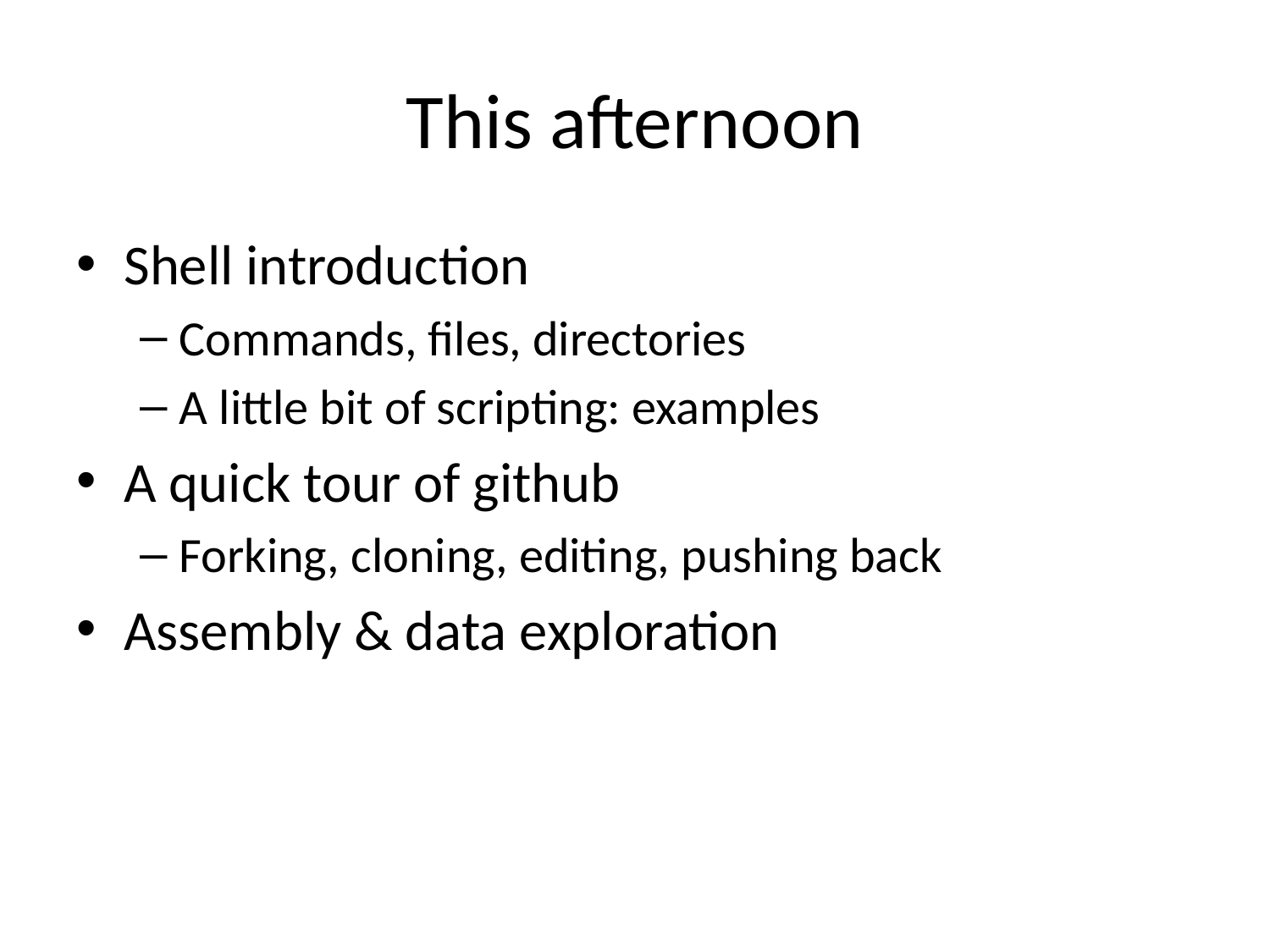

# This afternoon
Shell introduction
Commands, files, directories
A little bit of scripting: examples
A quick tour of github
Forking, cloning, editing, pushing back
Assembly & data exploration